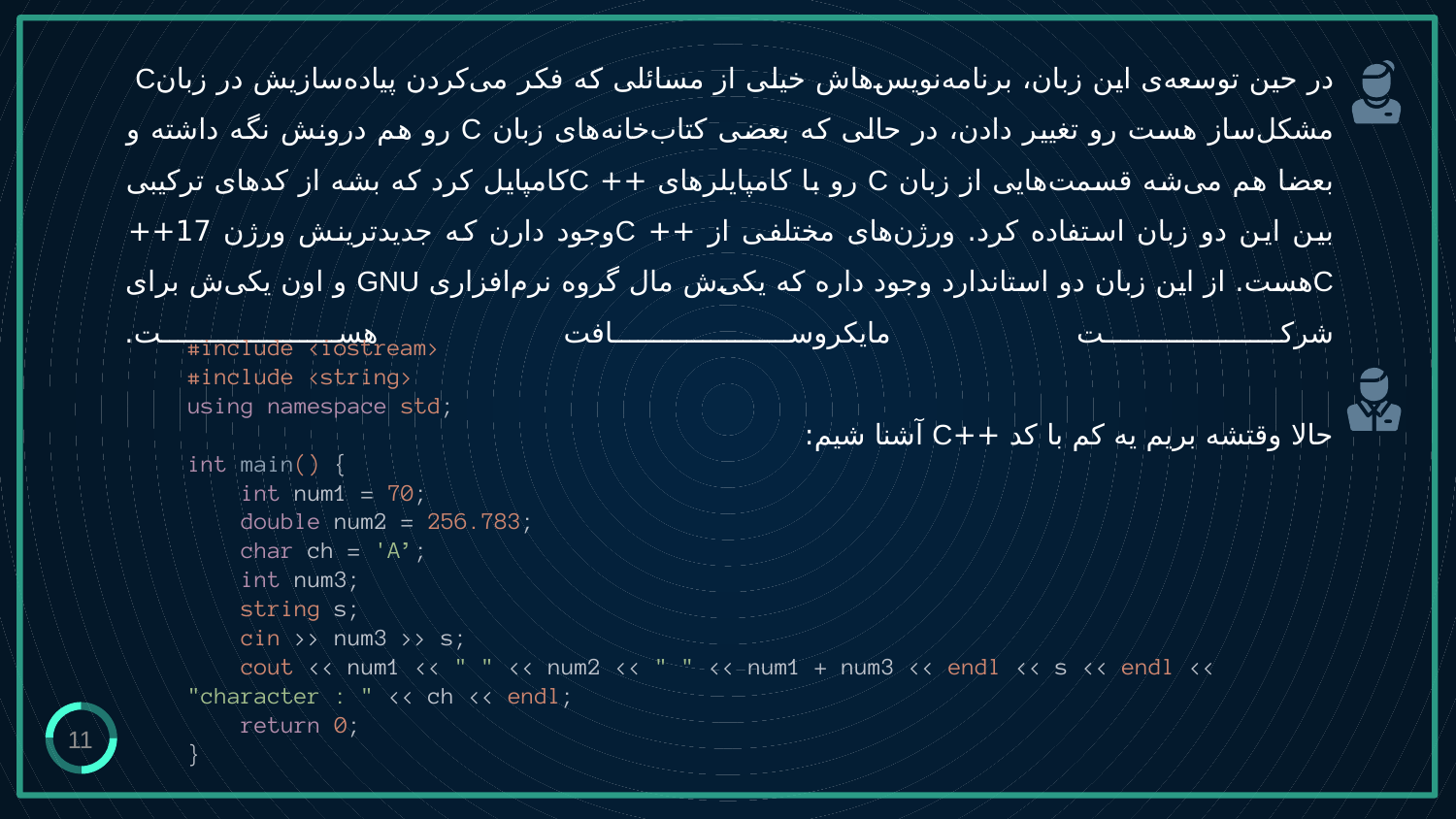

# در حین توسعه‌ی این زبان، برنامه‌نویس‌هاش خیلی از مسائلی که فکر می‌کردن پیاده‌سازیش در زبانC  مشکل‌ساز هست رو تغییر دادن، در حالی که بعضی کتاب‌خانه‌های زبان C رو هم درونش نگه داشته و بعضا هم می‌شه قسمت‌هایی از زبان C رو با کامپایلرهای ++ Cکامپایل کرد که بشه از کدهای ترکیبی بین این دو زبان استفاده کرد. ورژن‌های مختلفی از ++ Cوجود دارن که جدیدترینش ورژن 17++ Cهست. از این زبان دو استاندارد وجود داره که یکی‌ش مال گروه‌ نرم‌افزاری GNU و اون یکی‌ش برای شرکت مایکروسافت هست. حالا وقتشه بریم یه کم با کد ++C ‌آشنا شیم:
#include <iostream>
#include <string>
using namespace std;
int main() {
    int num1 = 70;
    double num2 = 256.783;
    char ch = 'A’;
    int num3;
    string s;
    cin >> num3 >> s;
    cout << num1 << " " << num2 << " " << num1 + num3 << endl << s << endl << "character : " << ch << endl;
    return 0;
}

11